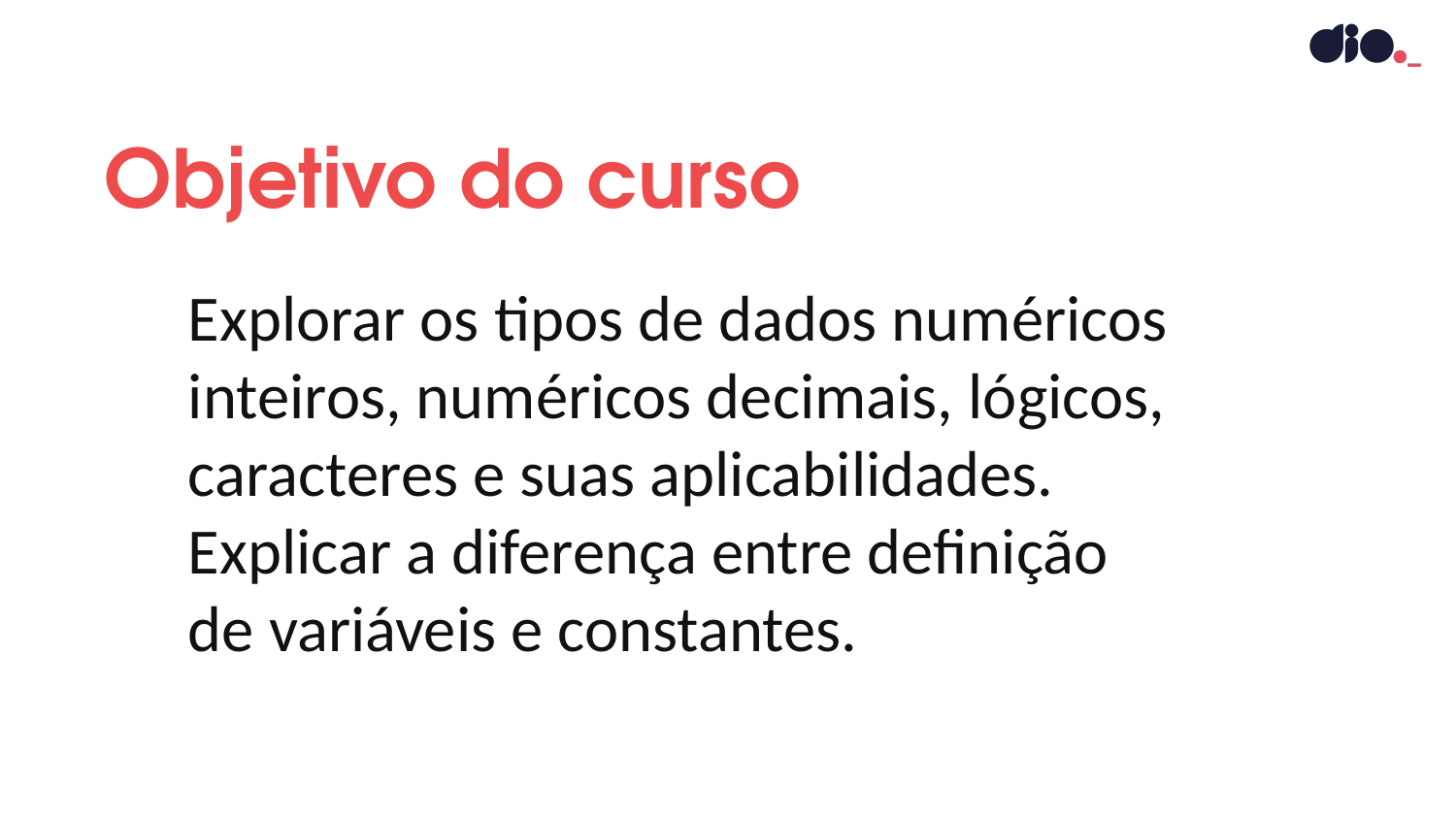

Objetivo do curso
Explorar os tipos de dados numéricos inteiros, numéricos decimais, lógicos, caracteres e suas aplicabilidades. Explicar a diferença entre definição de variáveis e constantes.